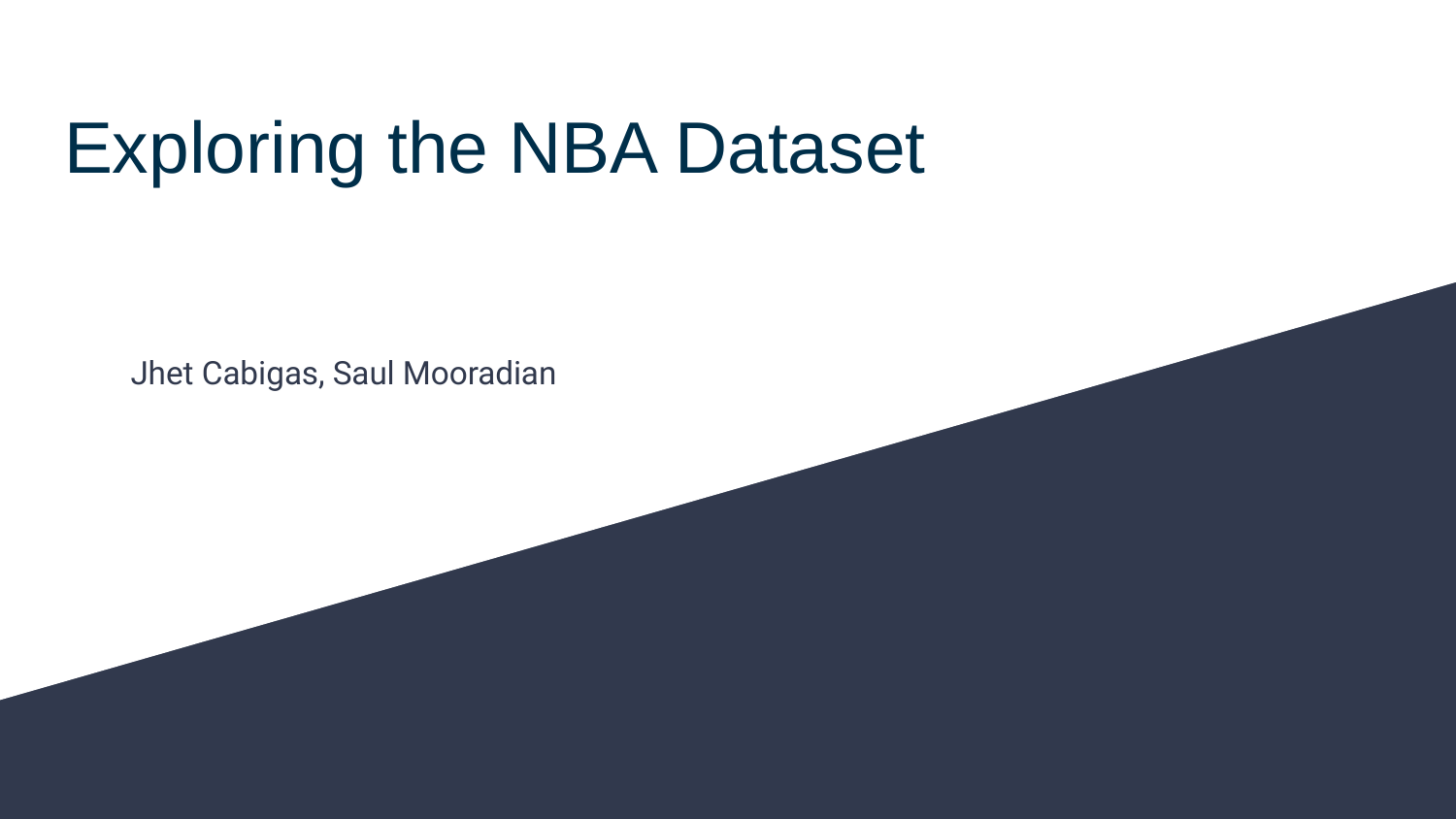

# Exploring the NBA Dataset
Jhet Cabigas, Saul Mooradian